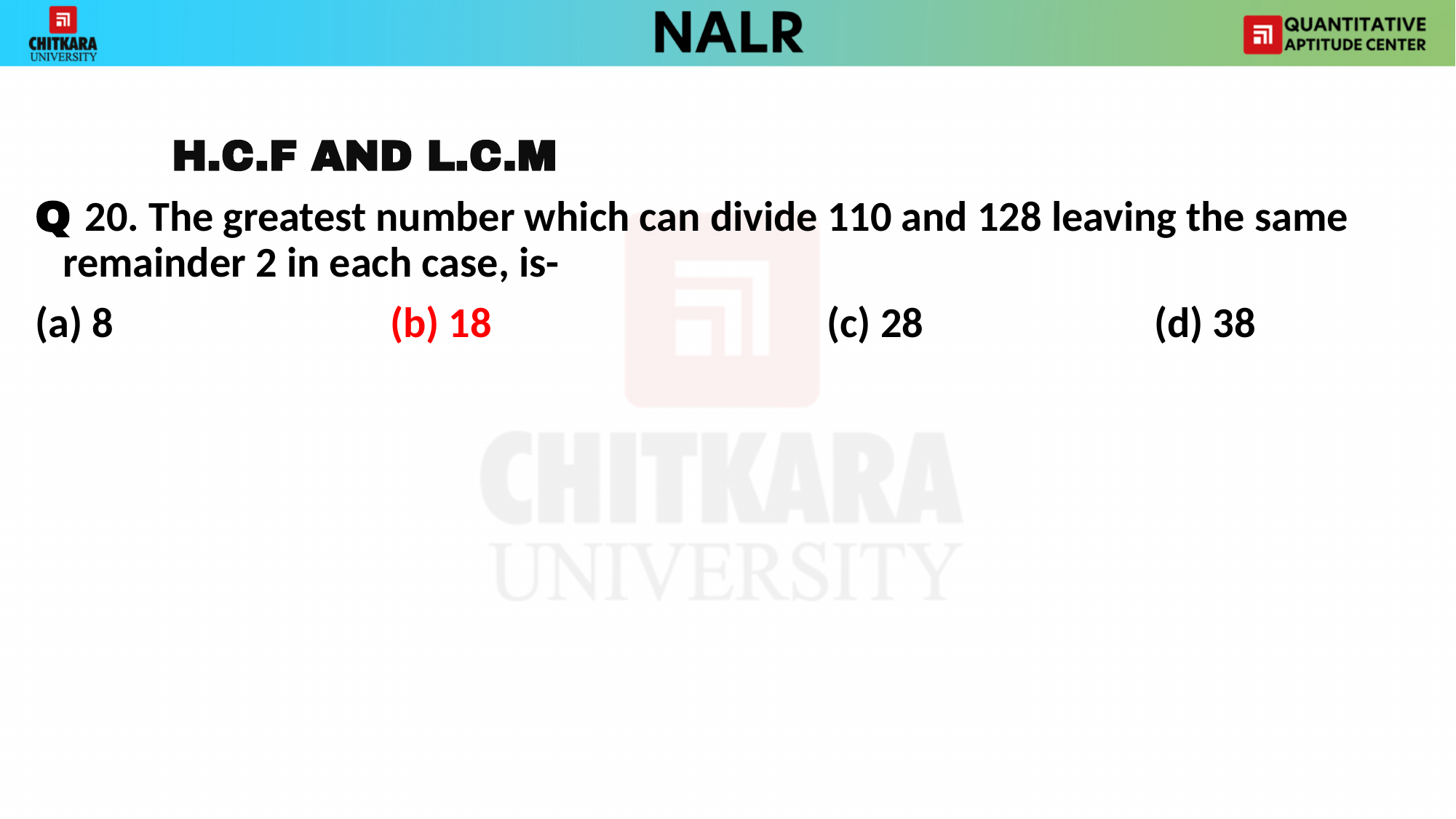

H.C.F AND L.C.M
Q 20. The greatest number which can divide 110 and 128 leaving the same remainder 2 in each case, is-
(a) 8 			(b) 18 			(c) 28 			(d) 38